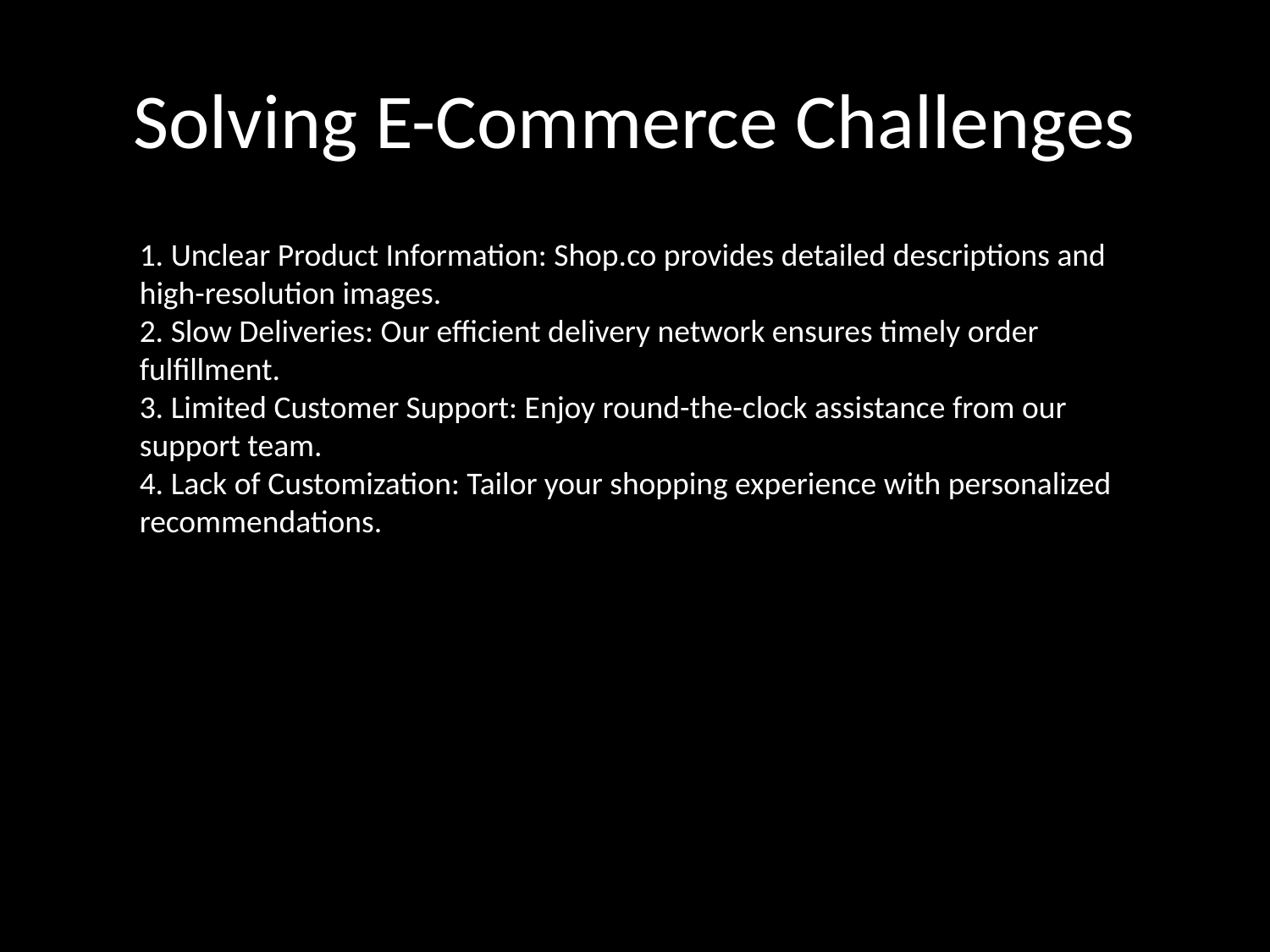

# Solving E-Commerce Challenges

1. Unclear Product Information: Shop.co provides detailed descriptions and high-resolution images.
2. Slow Deliveries: Our efficient delivery network ensures timely order fulfillment.
3. Limited Customer Support: Enjoy round-the-clock assistance from our support team.
4. Lack of Customization: Tailor your shopping experience with personalized recommendations.